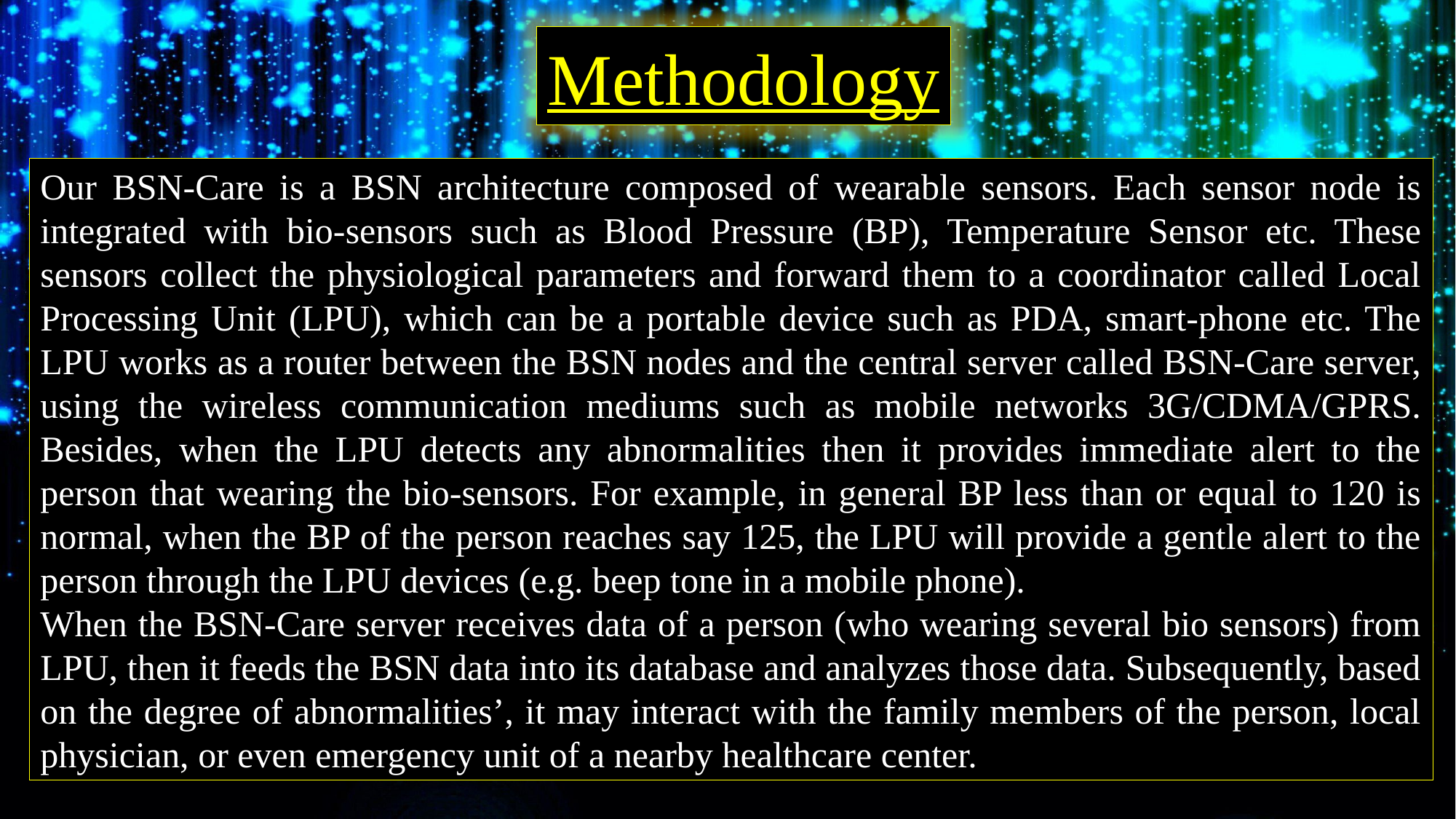

Methodology
Our BSN-Care is a BSN architecture composed of wearable sensors. Each sensor node is integrated with bio-sensors such as Blood Pressure (BP), Temperature Sensor etc. These sensors collect the physiological parameters and forward them to a coordinator called Local Processing Unit (LPU), which can be a portable device such as PDA, smart-phone etc. The LPU works as a router between the BSN nodes and the central server called BSN-Care server, using the wireless communication mediums such as mobile networks 3G/CDMA/GPRS. Besides, when the LPU detects any abnormalities then it provides immediate alert to the person that wearing the bio-sensors. For example, in general BP less than or equal to 120 is normal, when the BP of the person reaches say 125, the LPU will provide a gentle alert to the person through the LPU devices (e.g. beep tone in a mobile phone).
When the BSN-Care server receives data of a person (who wearing several bio sensors) from LPU, then it feeds the BSN data into its database and analyzes those data. Subsequently, based on the degree of abnormalities’, it may interact with the family members of the person, local physician, or even emergency unit of a nearby healthcare center.